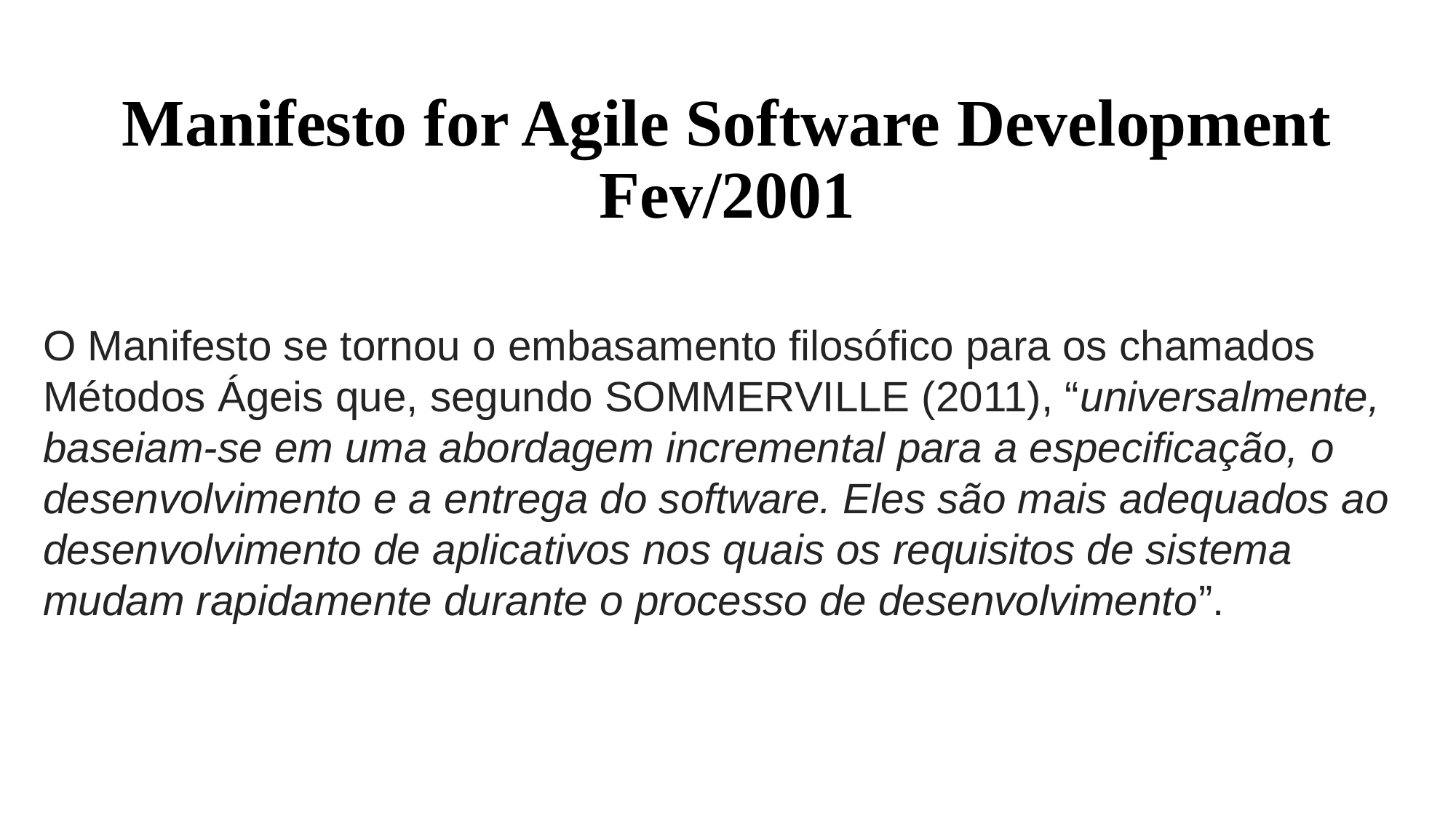

# Manifesto for Agile Software Development Fev/2001
O Manifesto se tornou o embasamento filosófico para os chamados Métodos Ágeis que, segundo SOMMERVILLE (2011), “universalmente, baseiam-se em uma abordagem incremental para a especificação, o desenvolvimento e a entrega do software. Eles são mais adequados ao desenvolvimento de aplicativos nos quais os requisitos de sistema mudam rapidamente durante o processo de desenvolvimento”.